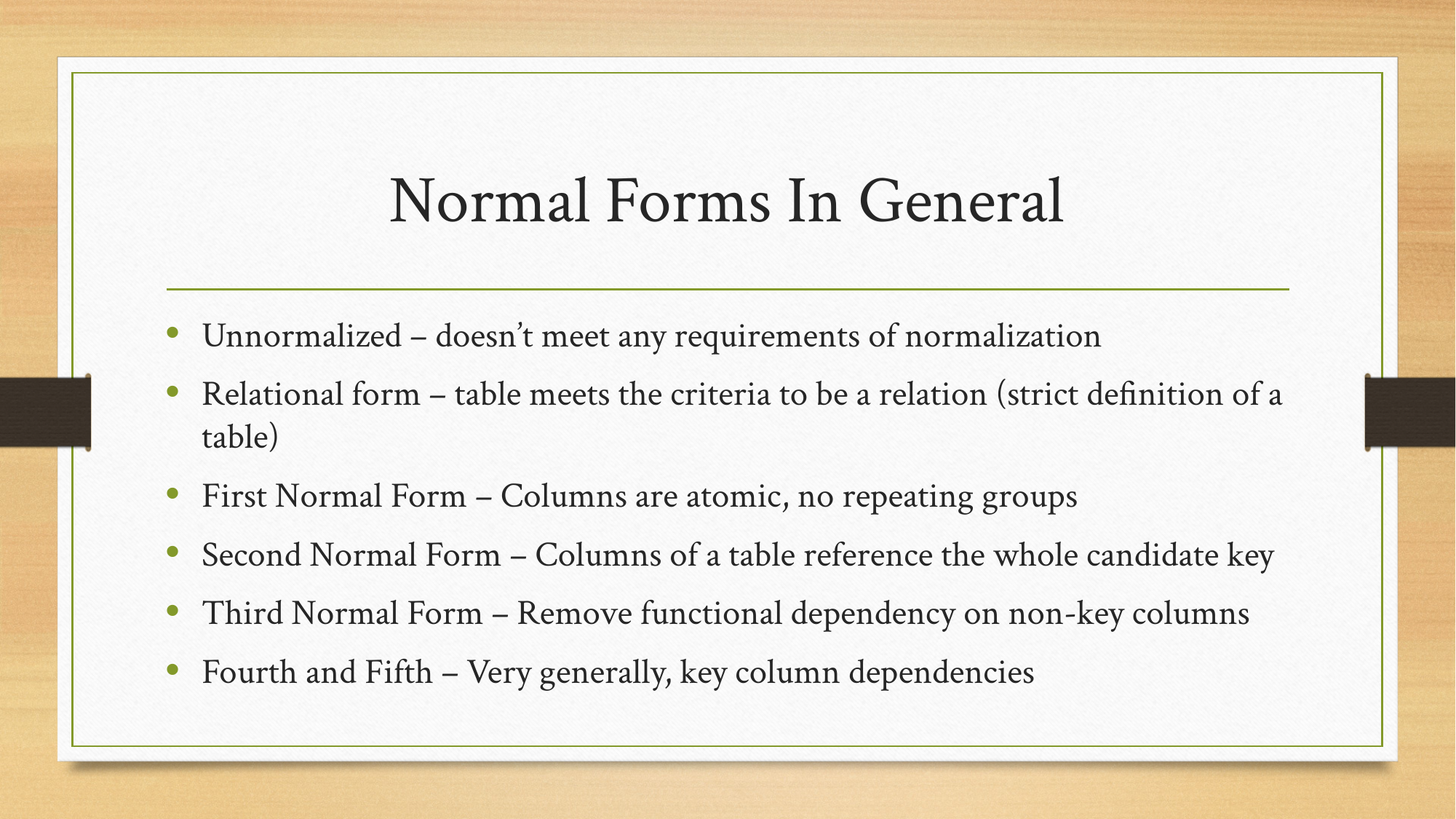

# Normal Forms In General
Unnormalized – doesn’t meet any requirements of normalization
Relational form – table meets the criteria to be a relation (strict definition of a table)
First Normal Form – Columns are atomic, no repeating groups
Second Normal Form – Columns of a table reference the whole candidate key
Third Normal Form – Remove functional dependency on non-key columns
Fourth and Fifth – Very generally, key column dependencies